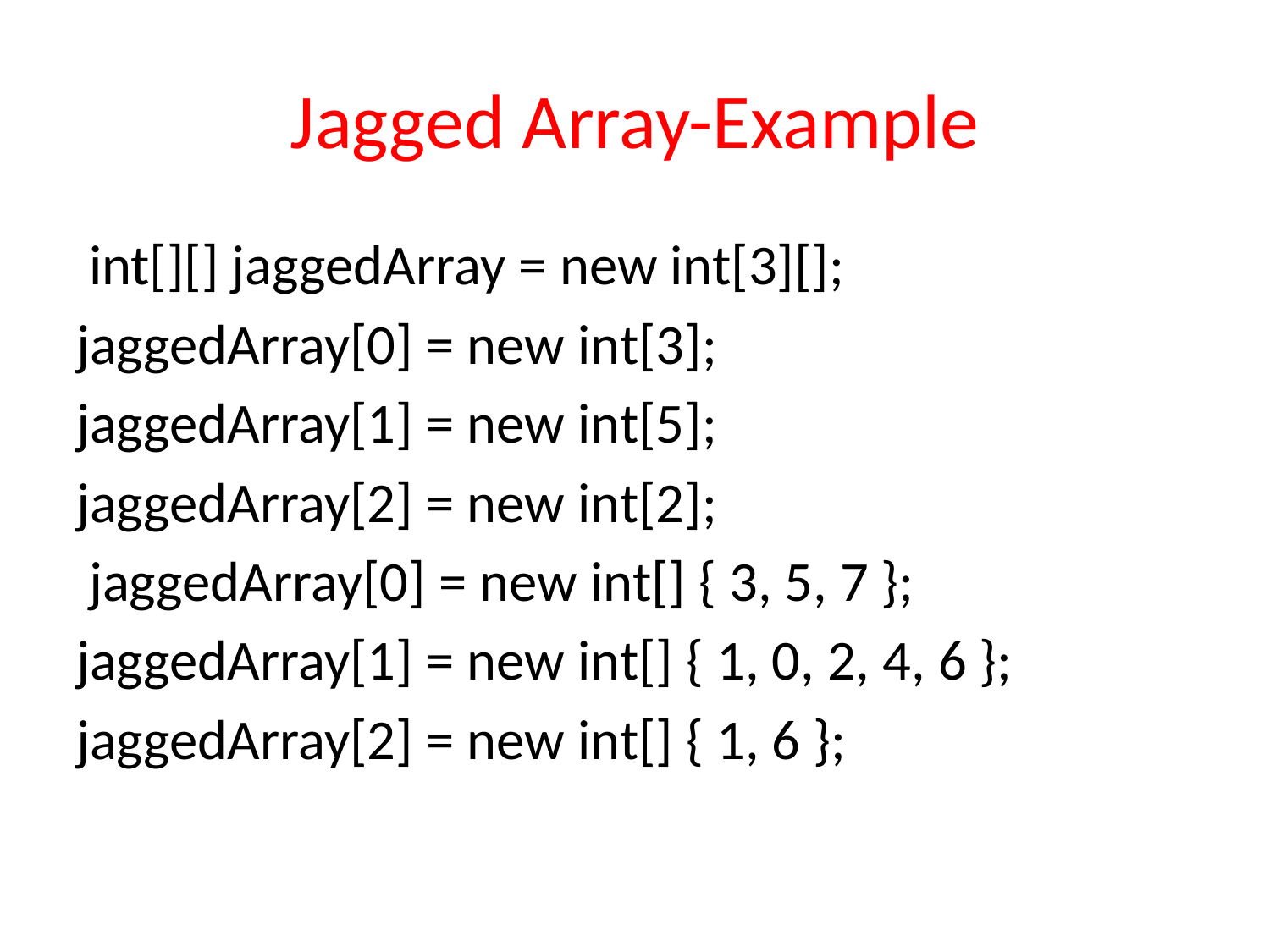

# Jagged Array-Example
 int[][] jaggedArray = new int[3][];
jaggedArray[0] = new int[3];
jaggedArray[1] = new int[5];
jaggedArray[2] = new int[2];
 jaggedArray[0] = new int[] { 3, 5, 7 };
jaggedArray[1] = new int[] { 1, 0, 2, 4, 6 };
jaggedArray[2] = new int[] { 1, 6 };